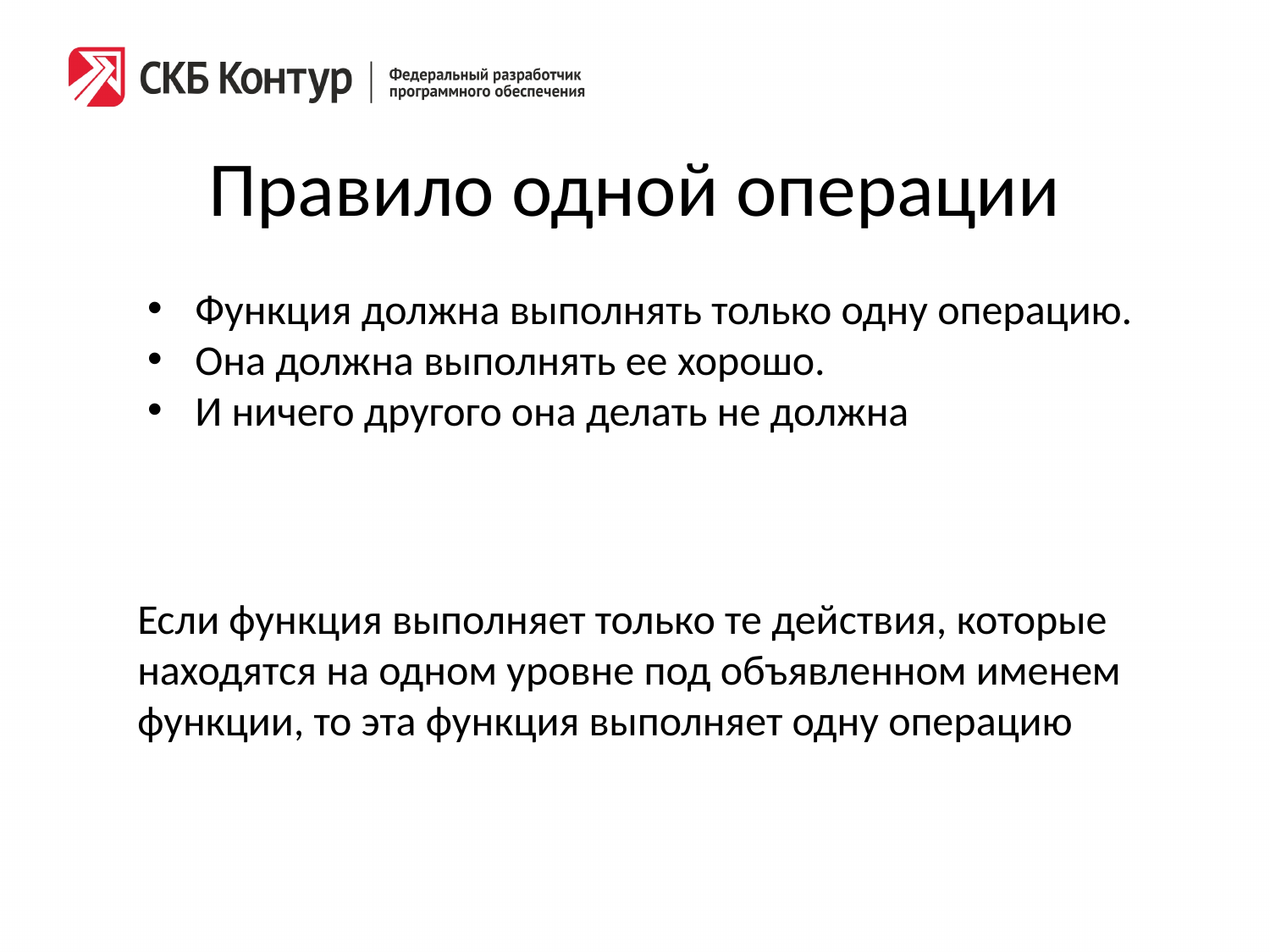

# Правило одной операции
Функция должна выполнять только одну операцию.
Она должна выполнять ее хорошо.
И ничего другого она делать не должна
Если функция выполняет только те действия, которые находятся на одном уровне под объявленном именем функции, то эта функция выполняет одну операцию